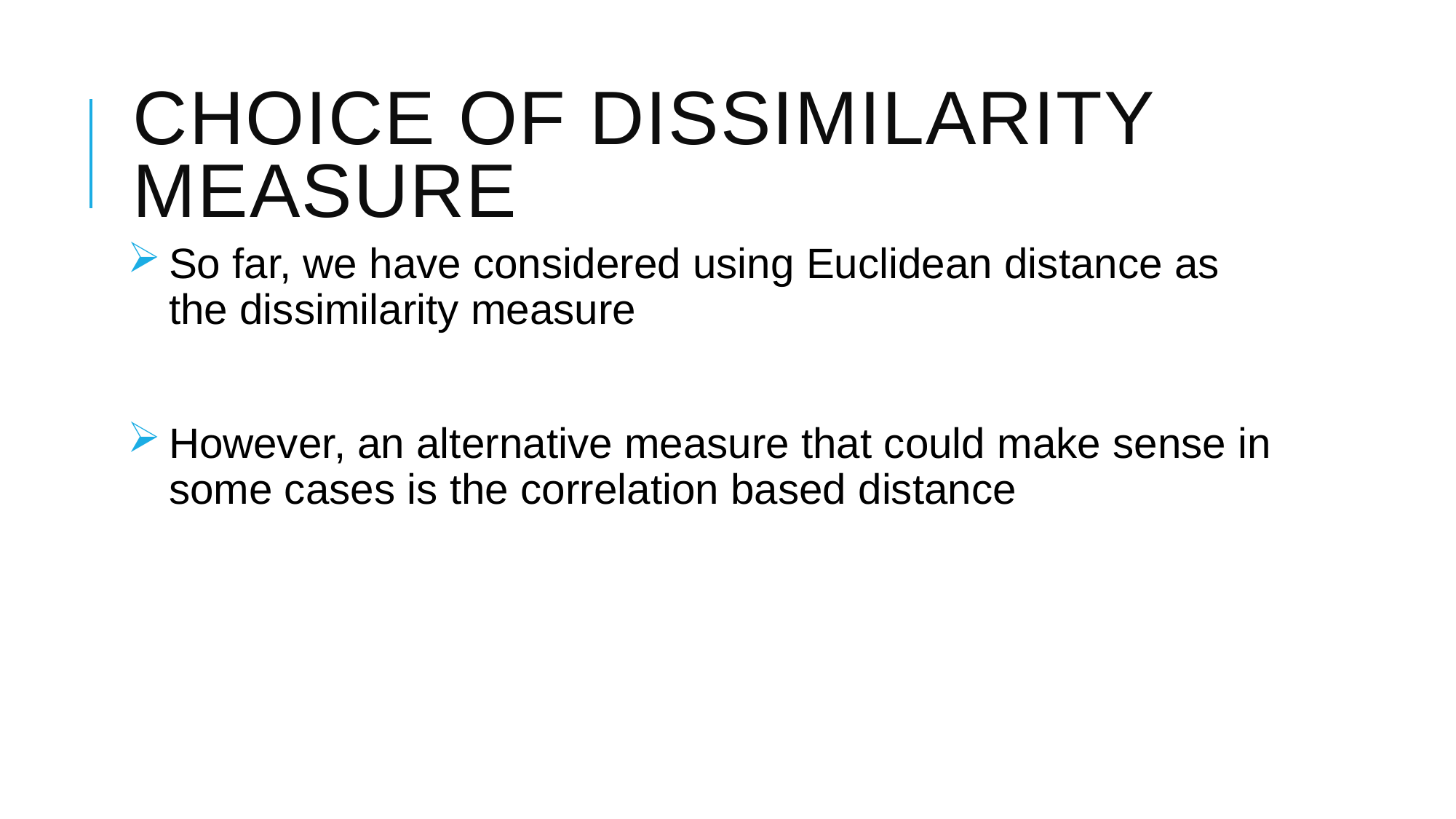

# Choice of Dissimilarity Measure
So far, we have considered using Euclidean distance as the dissimilarity measure

However, an alternative measure that could make sense in some cases is the correlation based distance